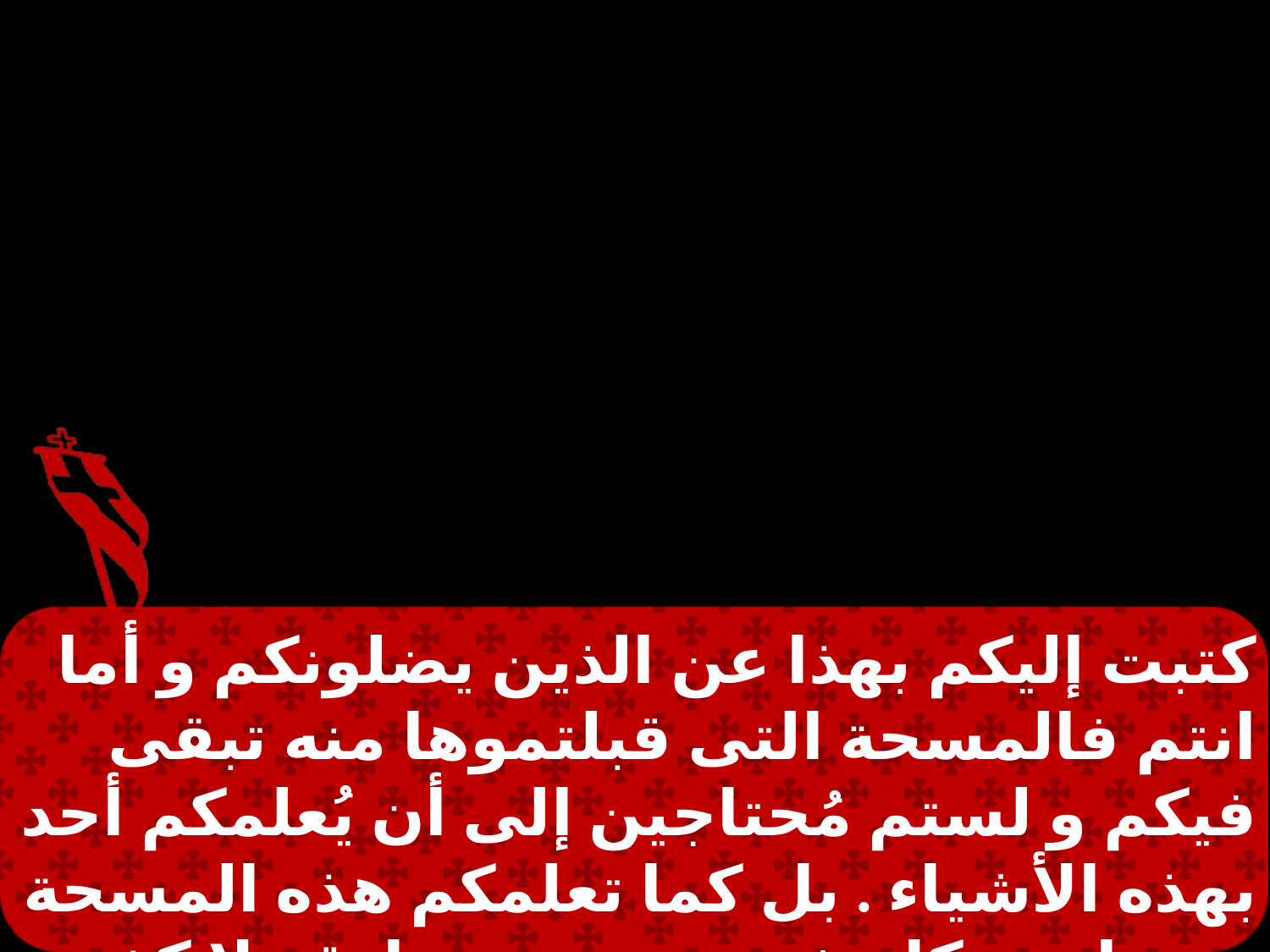

كتبت إليكم بهذا عن الذين يضلونكم و أما انتم فالمسحة التى قبلتموها منه تبقى فيكم و لستم مُحتاجين إلى أن يُعلمكم أحد بهذه الأشياء . بل كما تعلمكم هذه المسحة عينها عن كل شيءٍ . و هى صادقة لا كذب فيها و بحسب ما علمتكم فاثبتوا .